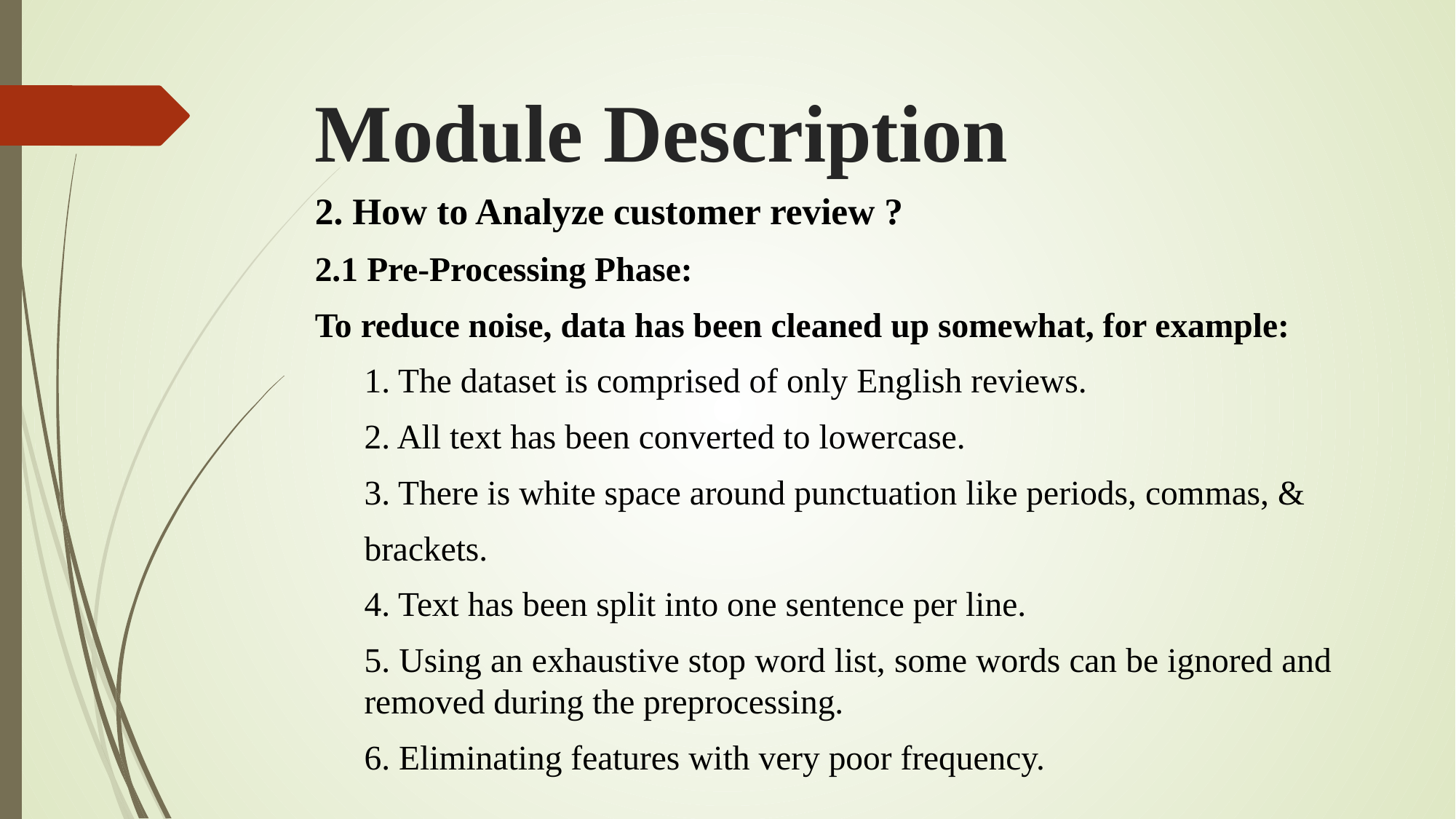

# Module Description
2. How to Analyze customer review ?
2.1 Pre-Processing Phase:
To reduce noise, data has been cleaned up somewhat, for example:
1. The dataset is comprised of only English reviews.
2. All text has been converted to lowercase.
3. There is white space around punctuation like periods, commas, &
brackets.
4. Text has been split into one sentence per line.
5. Using an exhaustive stop word list, some words can be ignored and       removed during the preprocessing.
6. Eliminating features with very poor frequency.